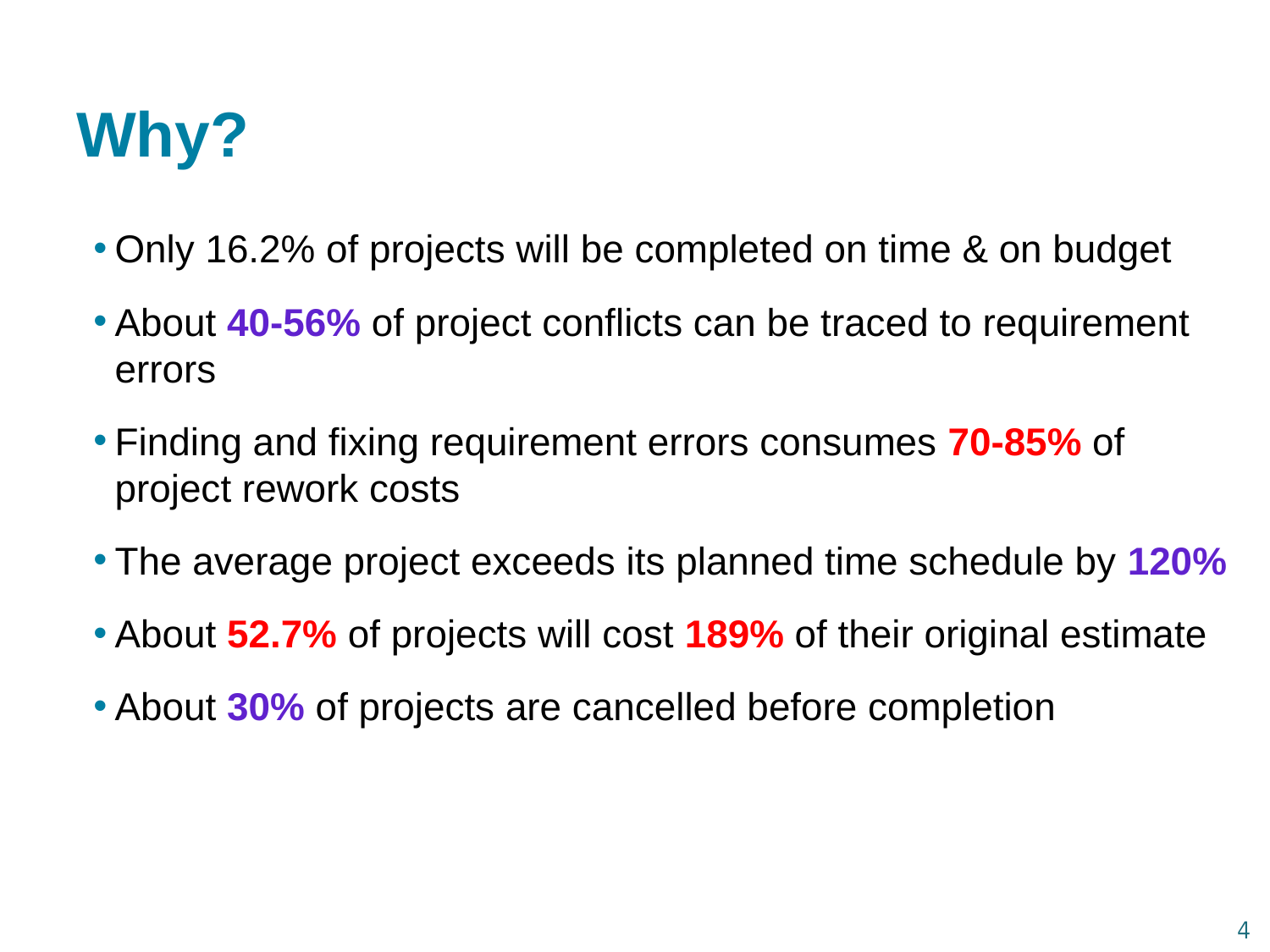

# Why?
Only 16.2% of projects will be completed on time & on budget
About 40-56% of project conflicts can be traced to requirement errors
Finding and fixing requirement errors consumes 70-85% of project rework costs
The average project exceeds its planned time schedule by 120%
About 52.7% of projects will cost 189% of their original estimate
About 30% of projects are cancelled before completion
4